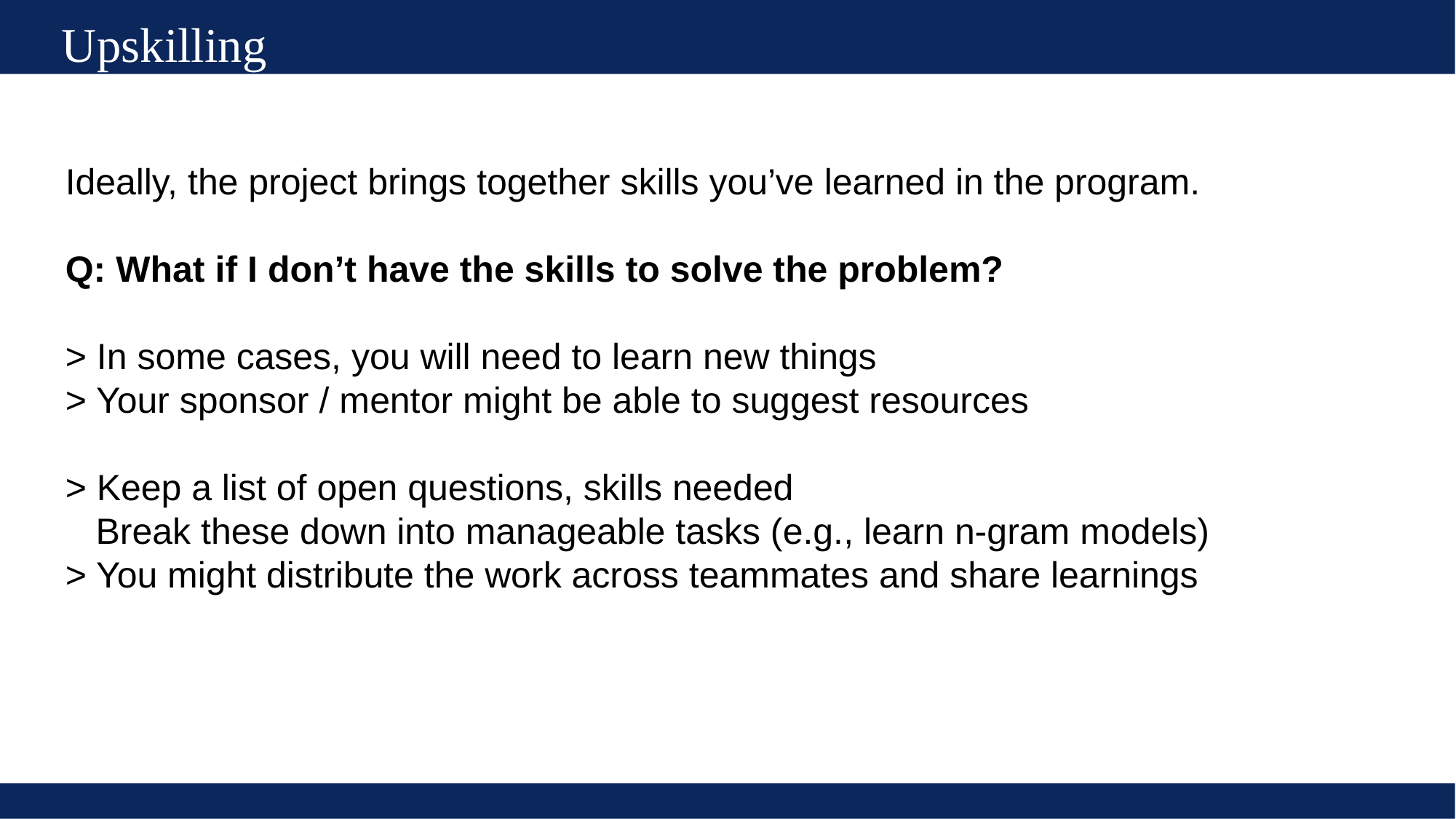

Upskilling
Ideally, the project brings together skills you’ve learned in the program.

Q: What if I don’t have the skills to solve the problem?

> In some cases, you will need to learn new things
> Your sponsor / mentor might be able to suggest resources
> Keep a list of open questions, skills needed
   Break these down into manageable tasks (e.g., learn n-gram models)
> You might distribute the work across teammates and share learnings